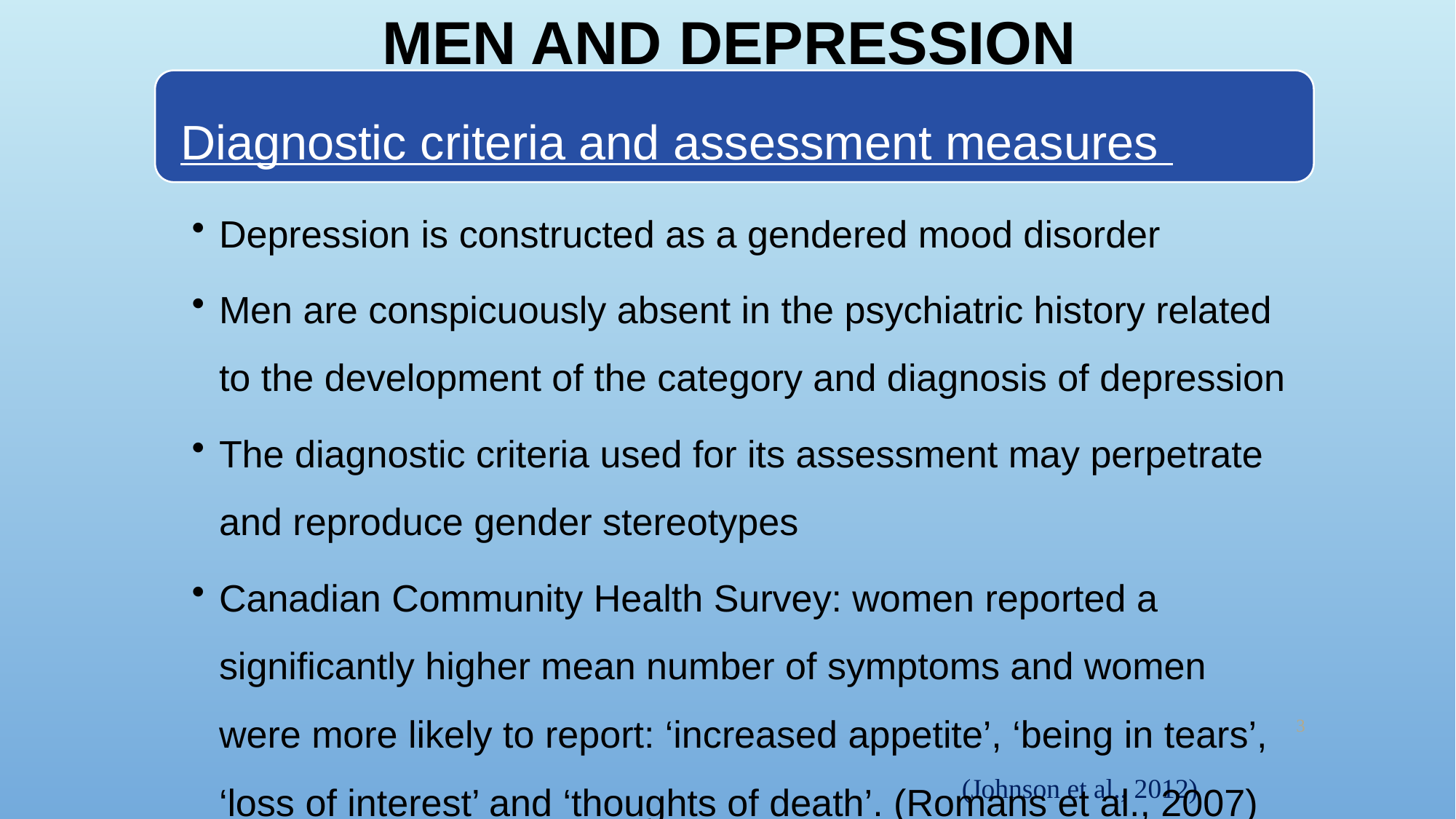

# Men and Depression
Diagnostic criteria and assessment measures
Depression is constructed as a gendered mood disorder
Men are conspicuously absent in the psychiatric history related to the development of the category and diagnosis of depression
The diagnostic criteria used for its assessment may perpetrate and reproduce gender stereotypes
Canadian Community Health Survey: women reported a significantly higher mean number of symptoms and women were more likely to report: ‘increased appetite’, ‘being in tears’, ‘loss of interest’ and ‘thoughts of death’. (Romans et al., 2007)
3
(Johnson et al., 2012)